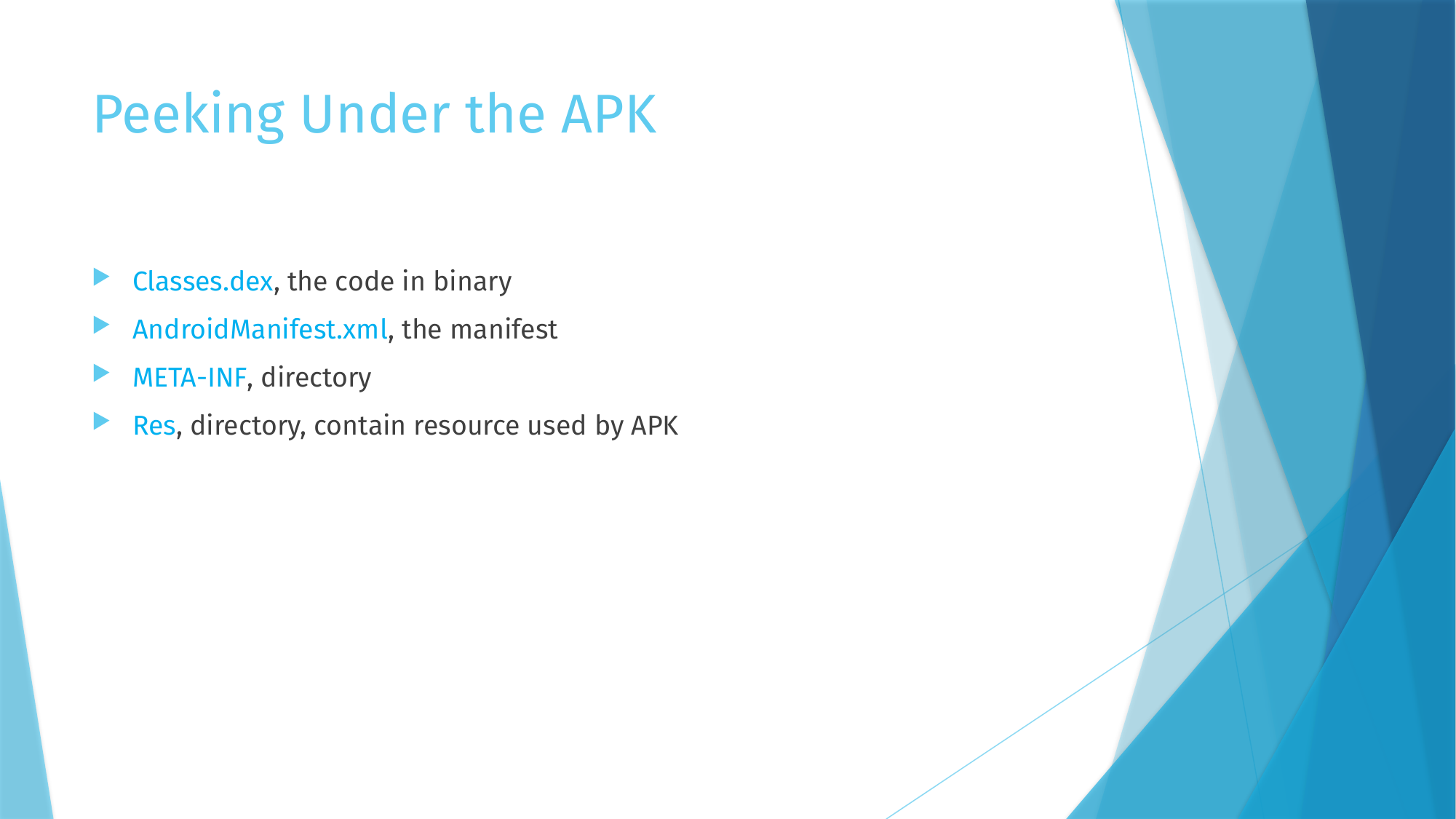

# Peeking Under the APK
Classes.dex, the code in binary
AndroidManifest.xml, the manifest
META-INF, directory
Res, directory, contain resource used by APK